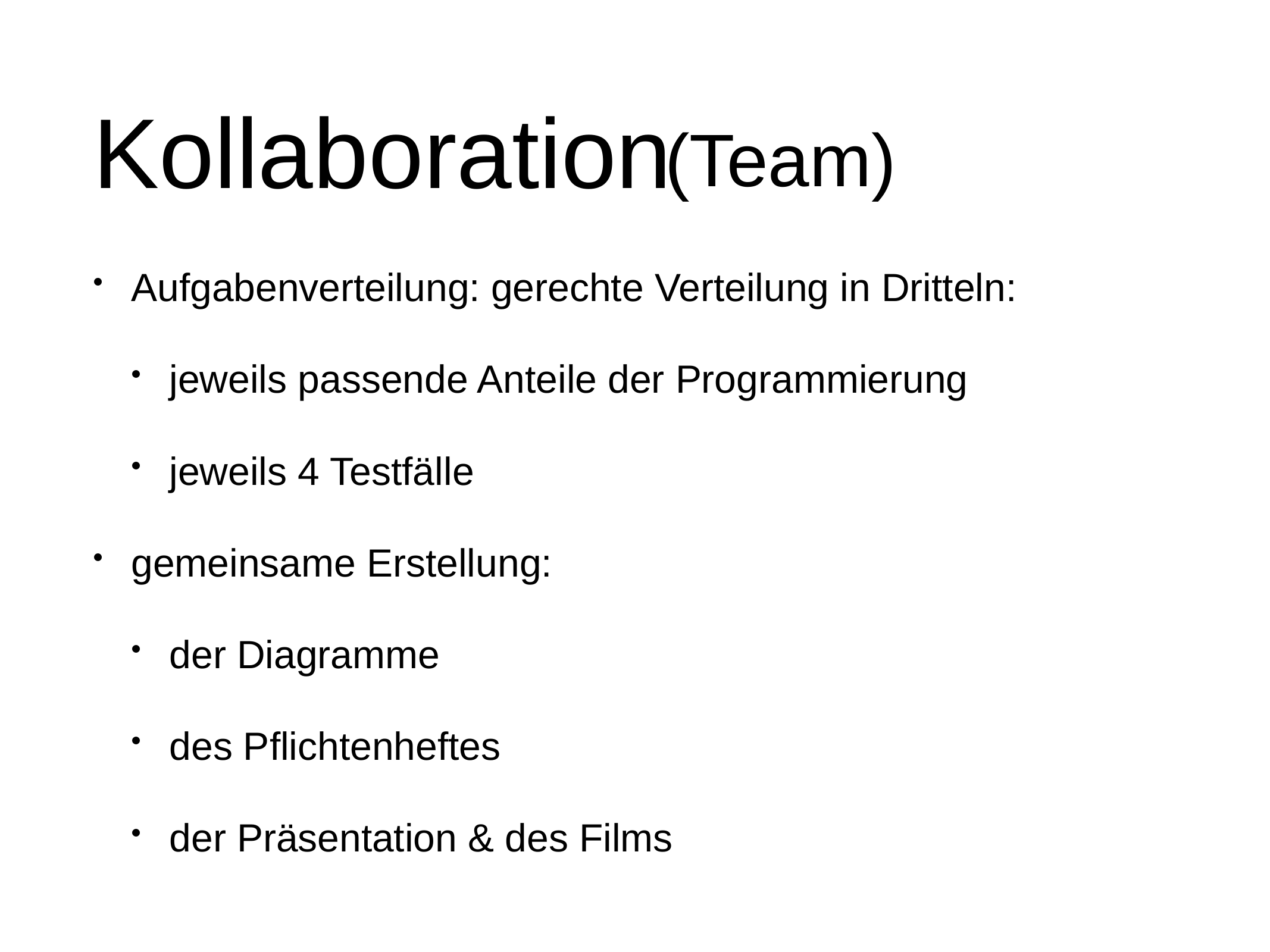

# Kollaboration
(Team)
Aufgabenverteilung: gerechte Verteilung in Dritteln:
jeweils passende Anteile der Programmierung
jeweils 4 Testfälle
gemeinsame Erstellung:
der Diagramme
des Pflichtenheftes
der Präsentation & des Films
5